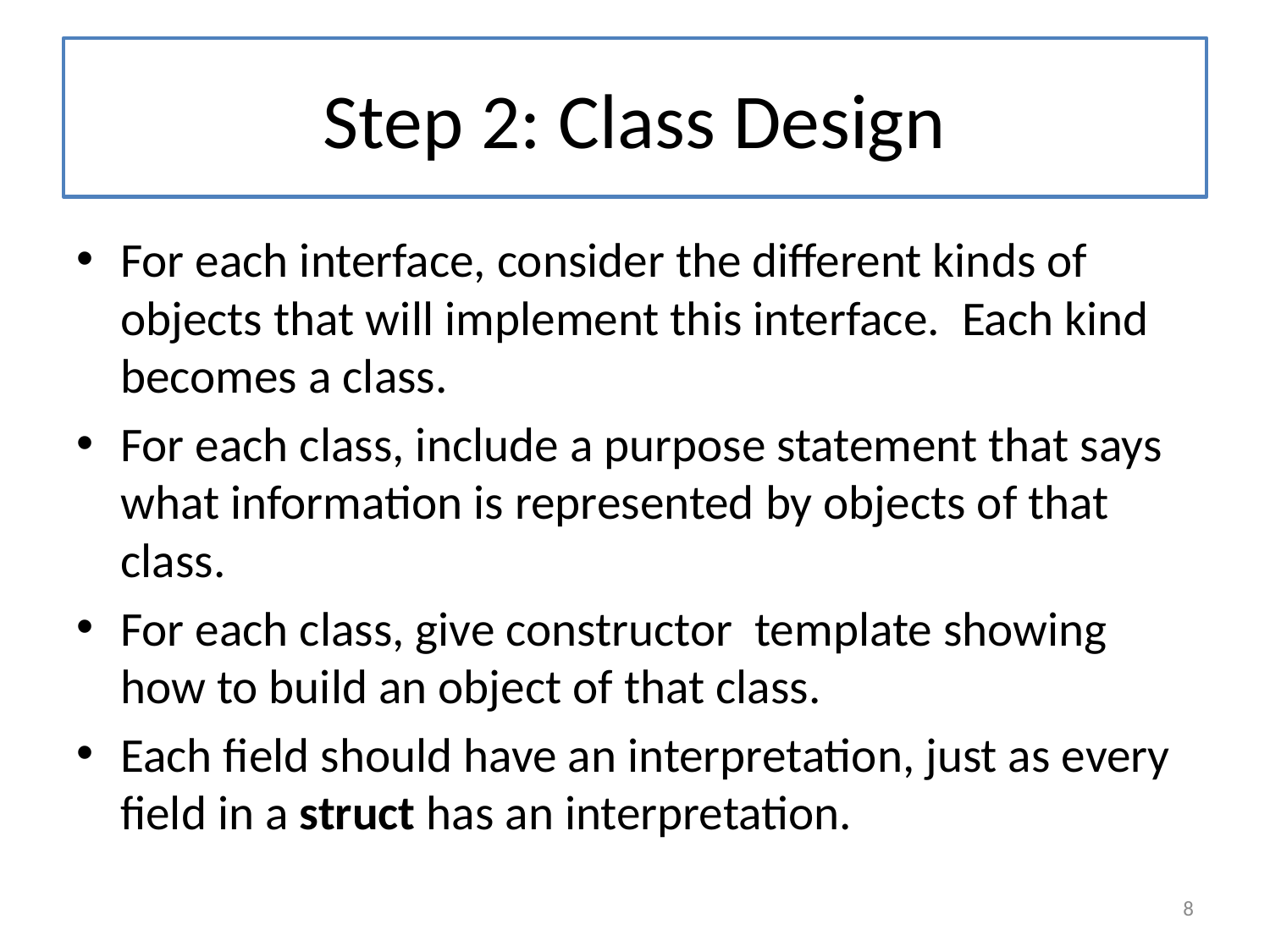

# Step 2: Class Design
For each interface, consider the different kinds of objects that will implement this interface.  Each kind becomes a class.
For each class, include a purpose statement that says what information is represented by objects of that class.
For each class, give constructor  template showing how to build an object of that class.
Each field should have an interpretation, just as every field in a struct has an interpretation.

8